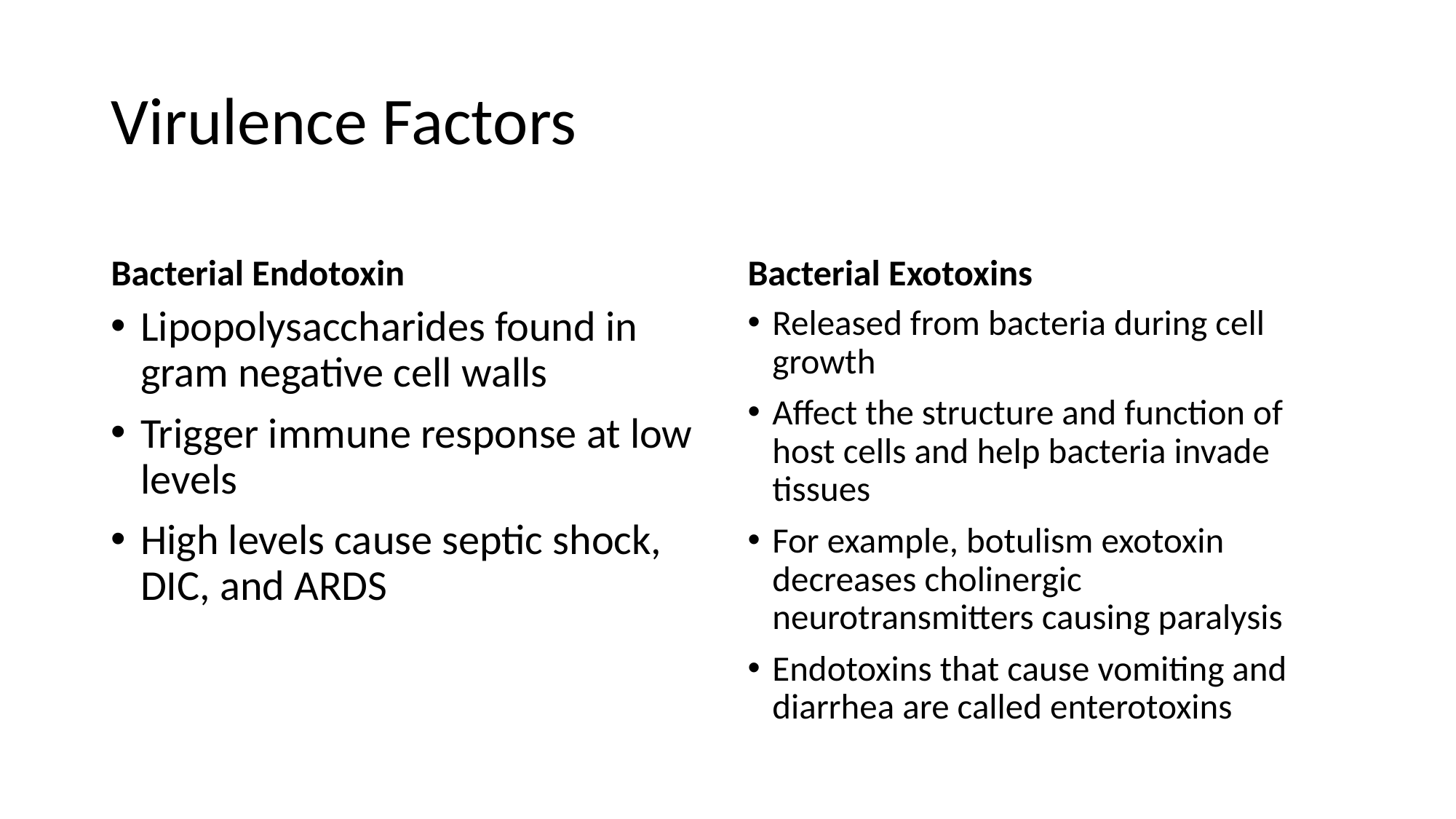

# Virulence Factors
Bacterial Endotoxin
Bacterial Exotoxins
Lipopolysaccharides found in gram negative cell walls
Trigger immune response at low levels
High levels cause septic shock, DIC, and ARDS
Released from bacteria during cell growth
Affect the structure and function of host cells and help bacteria invade tissues
For example, botulism exotoxin decreases cholinergic neurotransmitters causing paralysis
Endotoxins that cause vomiting and diarrhea are called enterotoxins
11